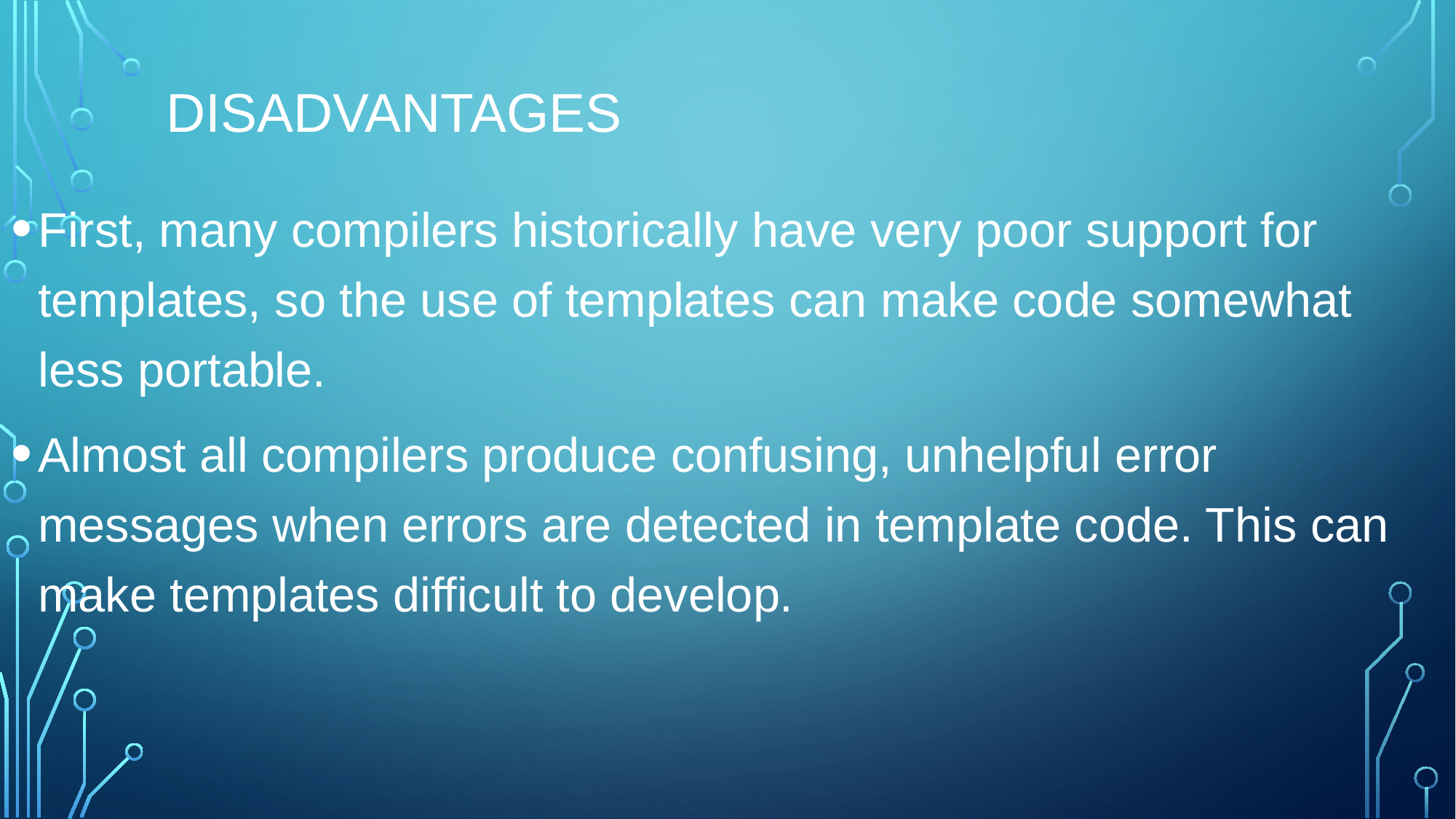

# disadvantages
First, many compilers historically have very poor support for templates, so the use of templates can make code somewhat less portable.
Almost all compilers produce confusing, unhelpful error messages when errors are detected in template code. This can make templates difficult to develop.